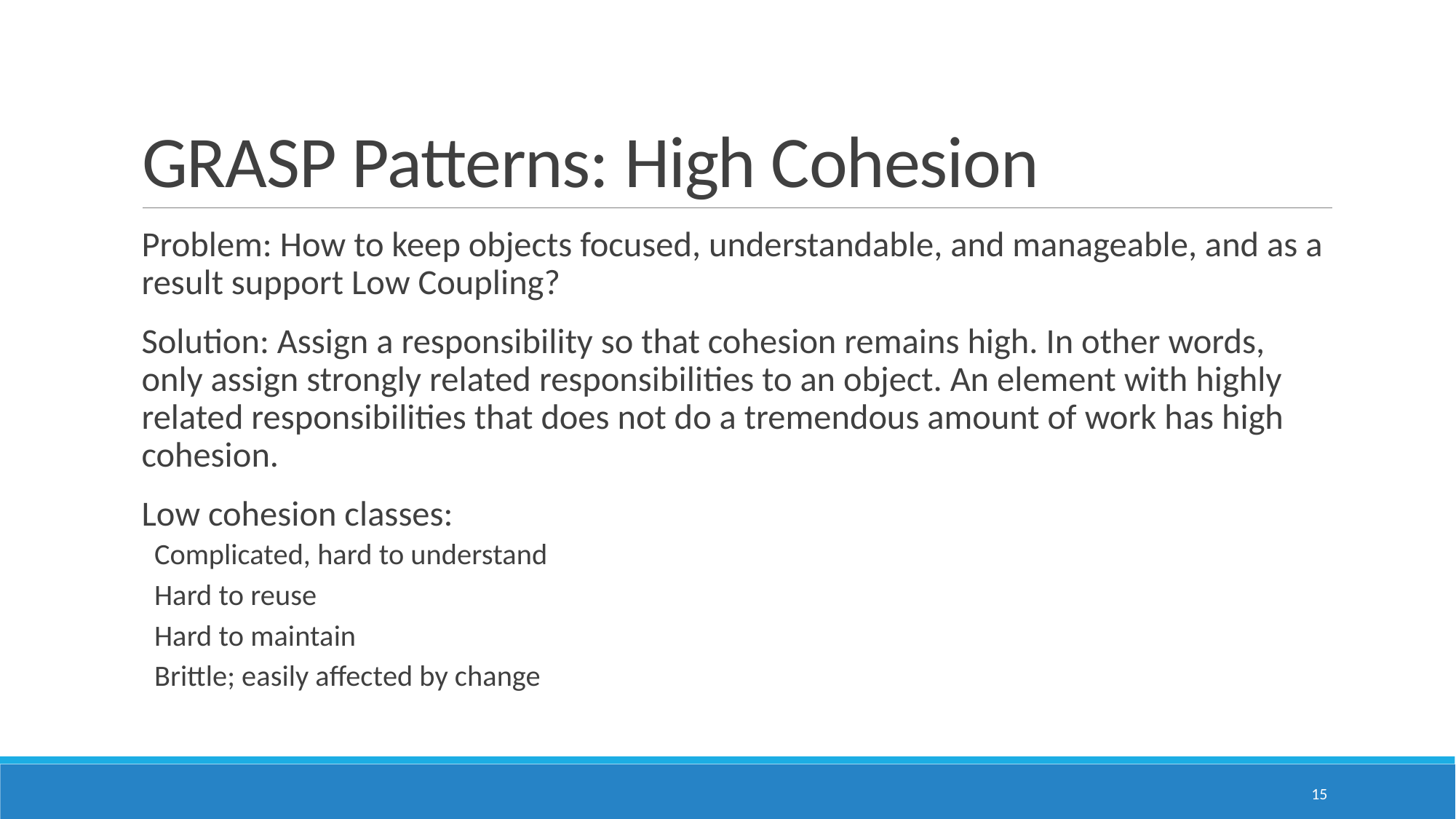

# GRASP Patterns: High Cohesion
Problem: How to keep objects focused, understandable, and manageable, and as a result support Low Coupling?
Solution: Assign a responsibility so that cohesion remains high. In other words, only assign strongly related responsibilities to an object. An element with highly related responsibilities that does not do a tremendous amount of work has high cohesion.
Low cohesion classes:
Complicated, hard to understand
Hard to reuse
Hard to maintain
Brittle; easily affected by change

15